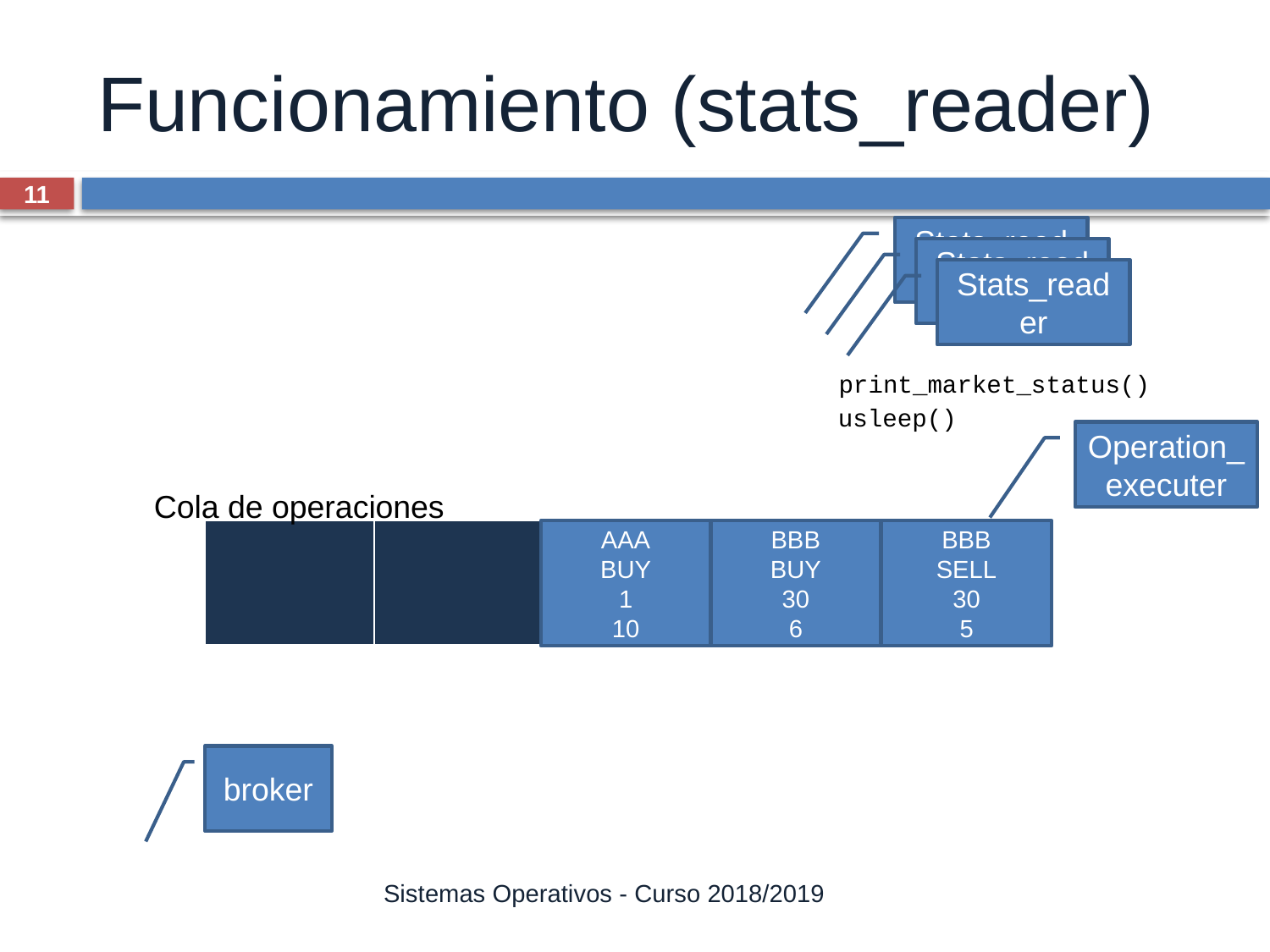

Funcionamiento (stats_reader)
11
Stats_reader
Stats_reader
Stats_reader
print_market_status()
usleep()
Operation_executer
Cola de operaciones
AAA
BUY
1
10
|  |  |  |  |  |
| --- | --- | --- | --- | --- |
BBB
BUY
30
6
BBB
SELL
30
5
broker
Sistemas Operativos - Curso 2018/2019